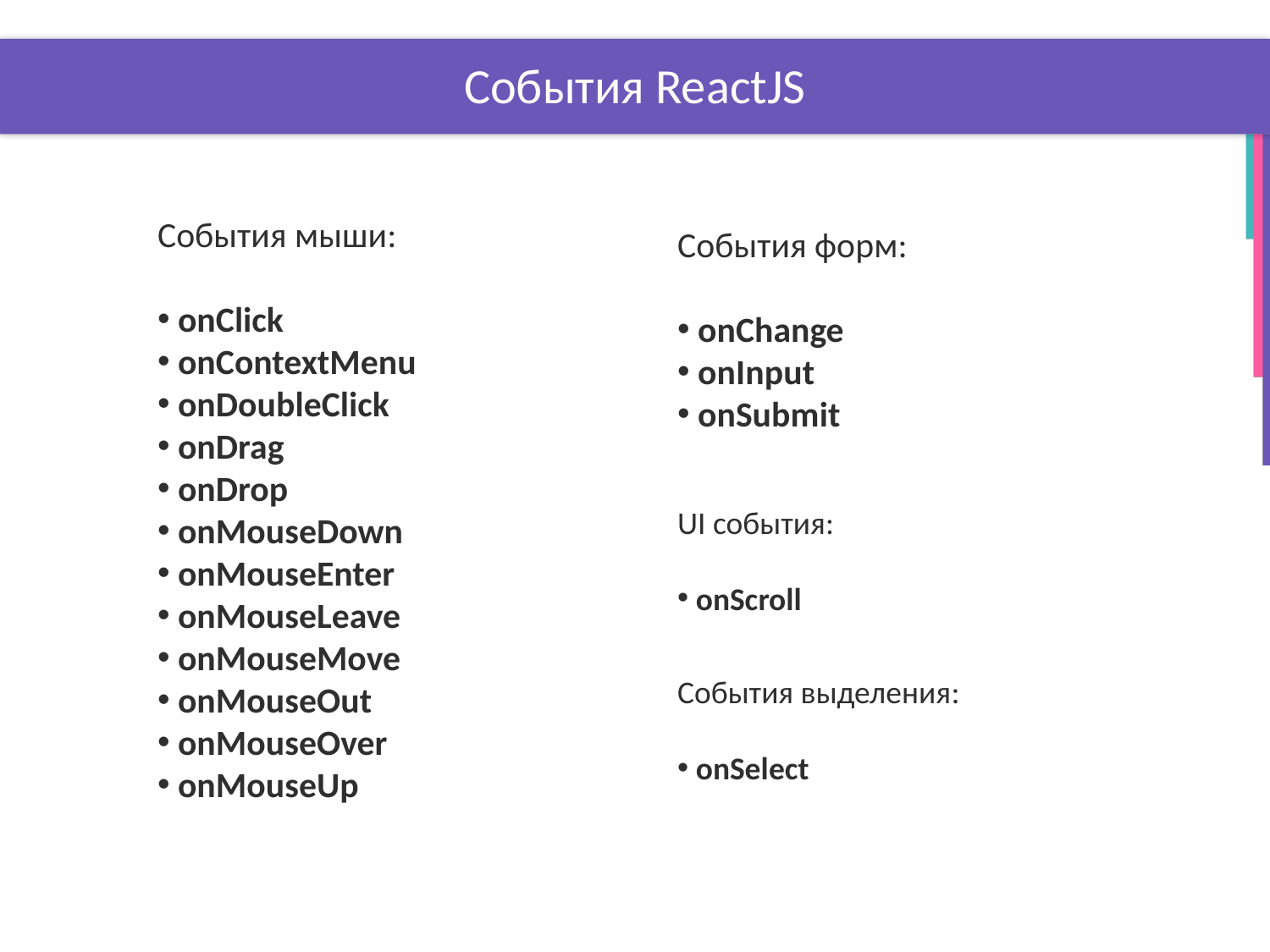

# События ReactJS
События мыши:

 onClick
 onContextMenu
 onDoubleClick
 onDrag
 onDrop
 onMouseDown
 onMouseEnter
 onMouseLeave
 onMouseMove
 onMouseOut
 onMouseOver
 onMouseUp
События форм:

 onChange
 onInput
 onSubmit
UI события:

 onScroll
События выделения:

 onSelect